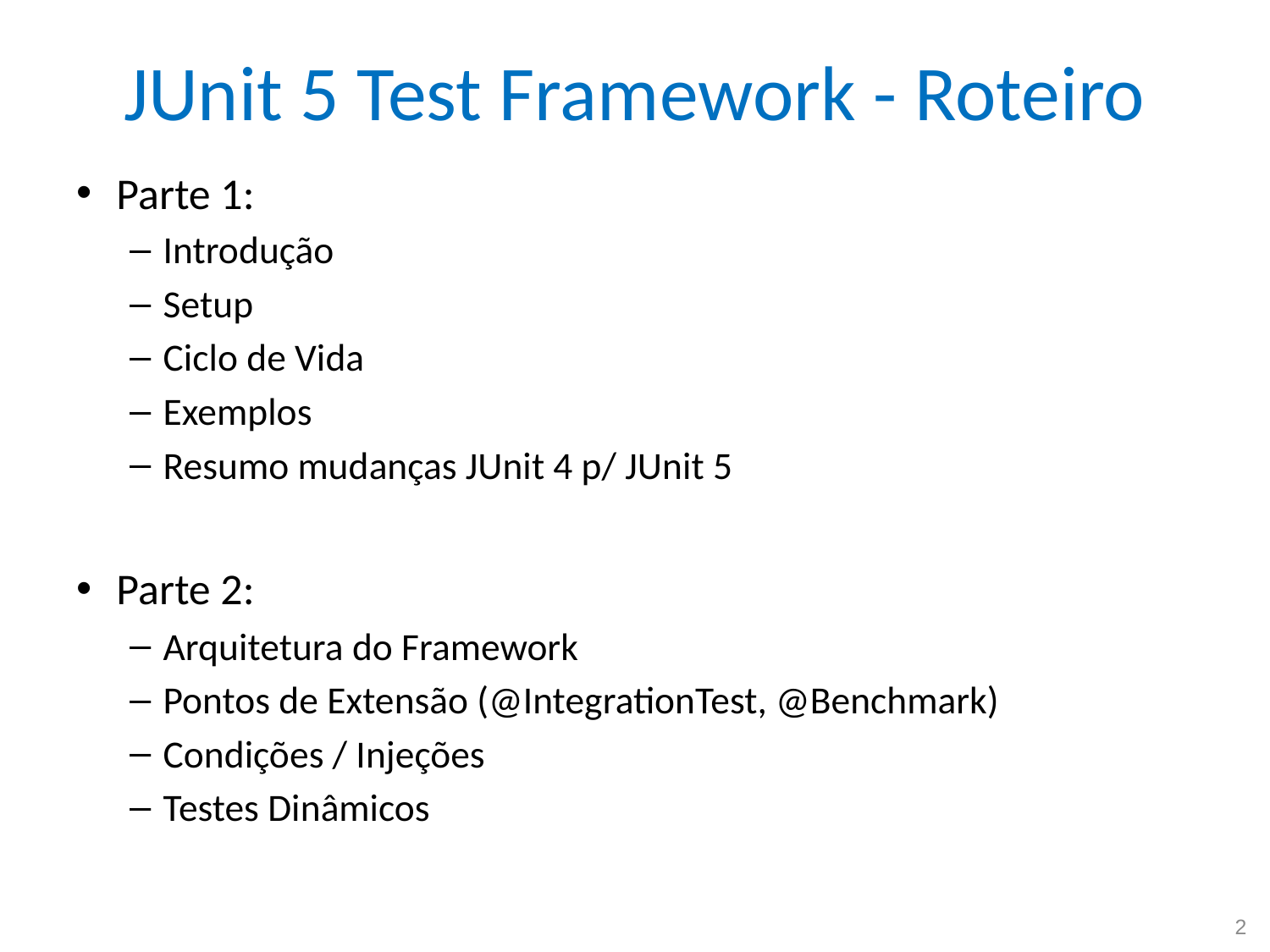

# JUnit 5 Test Framework - Roteiro
Parte 1:
Introdução
Setup
Ciclo de Vida
Exemplos
Resumo mudanças JUnit 4 p/ JUnit 5

Parte 2:
Arquitetura do Framework
Pontos de Extensão (@IntegrationTest, @Benchmark)
Condições / Injeções
Testes Dinâmicos
2